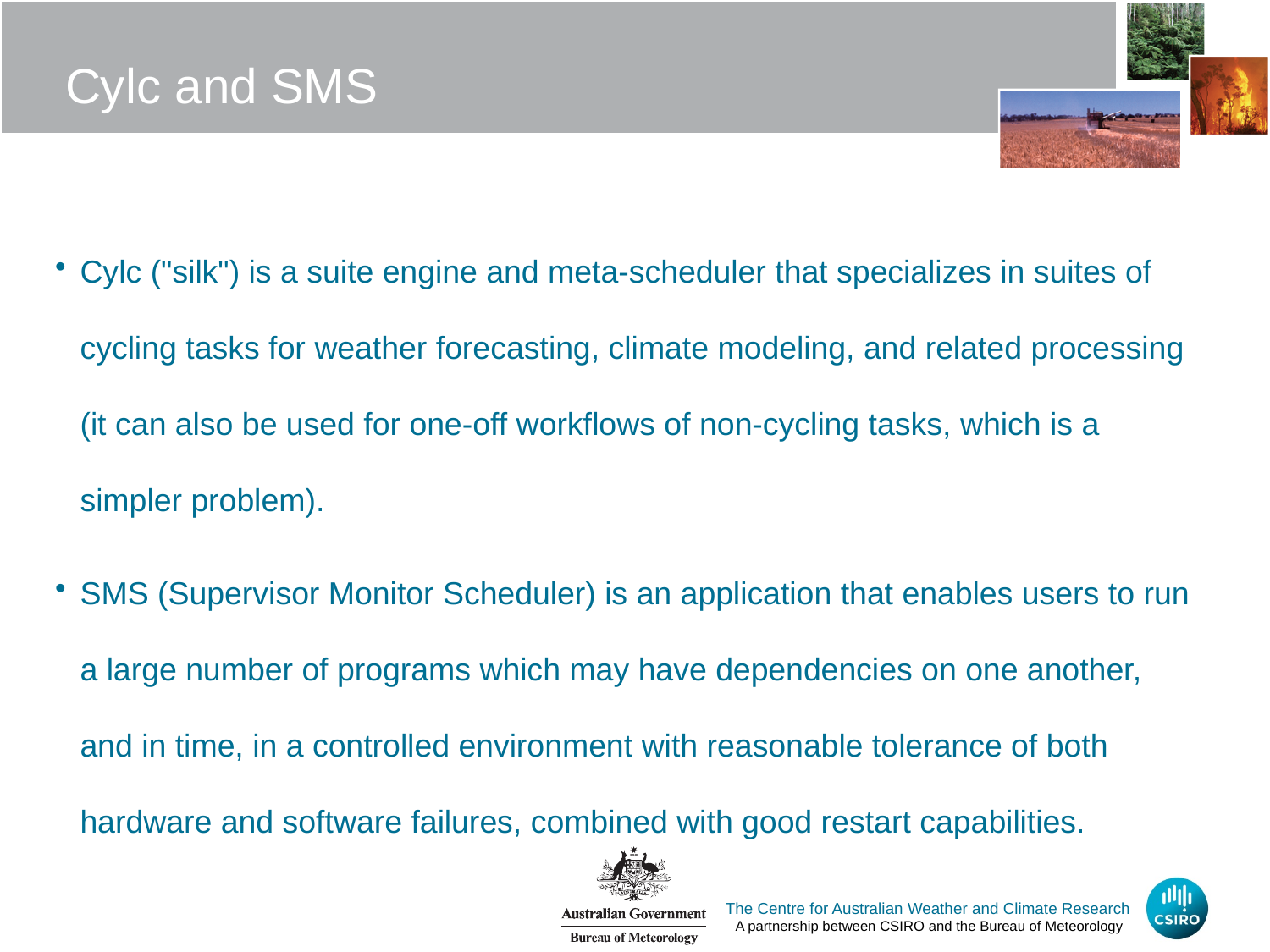

# Cylc and SMS

Cylc ("silk") is a suite engine and meta-scheduler that specializes in suites of cycling tasks for weather forecasting, climate modeling, and related processing (it can also be used for one-off workflows of non-cycling tasks, which is a simpler problem).
SMS (Supervisor Monitor Scheduler) is an application that enables users to run a large number of programs which may have dependencies on one another, and in time, in a controlled environment with reasonable tolerance of both hardware and software failures, combined with good restart capabilities.
The Centre for Australian Weather and Climate Research
A partnership between CSIRO and the Bureau of Meteorology